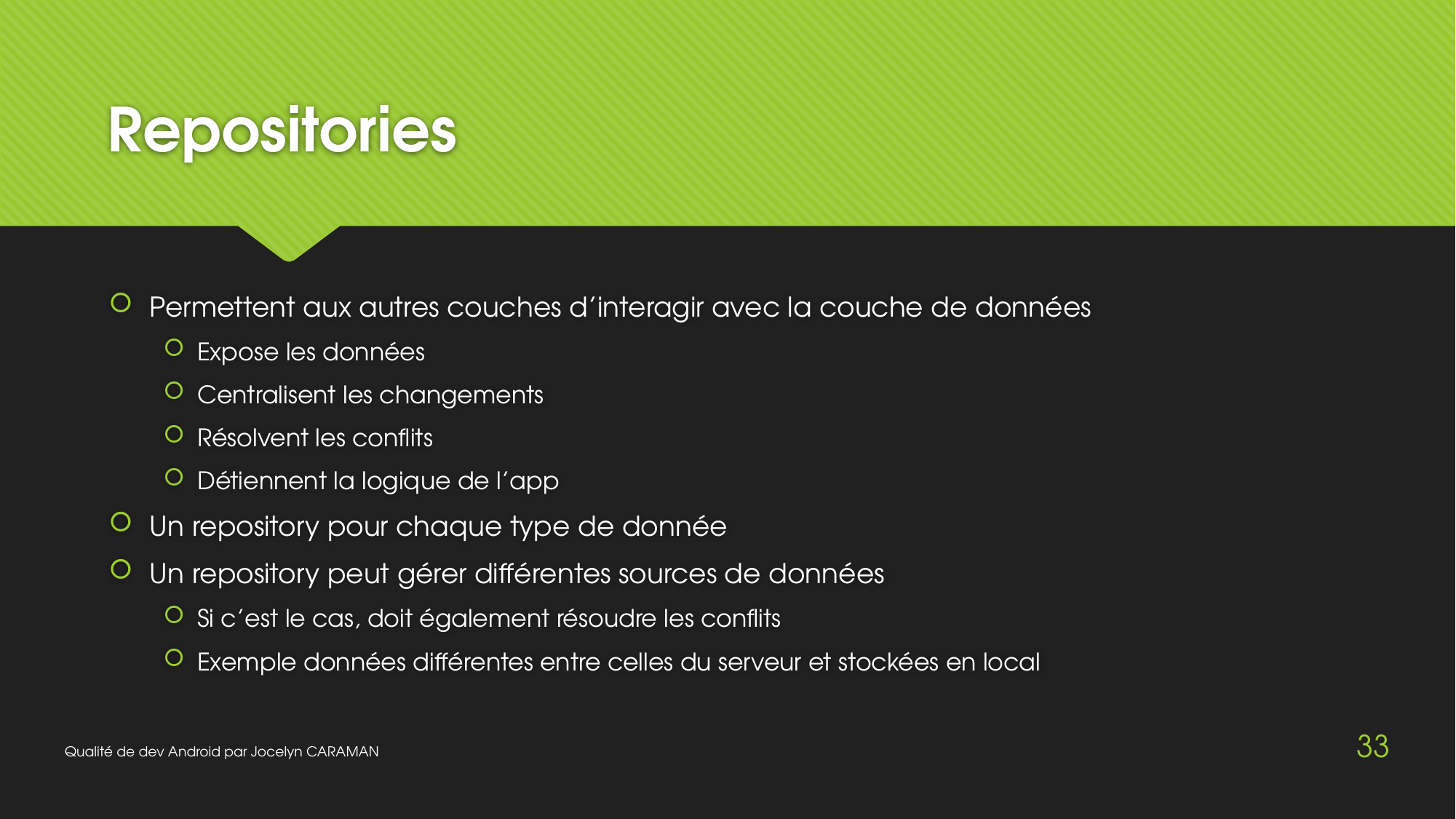

# Repositories
Permettent aux autres couches d’interagir avec la couche de données
Expose les données
Centralisent les changements
Résolvent les conflits
Détiennent la logique de l’app
Un repository pour chaque type de donnée
Un repository peut gérer différentes sources de données
Si c’est le cas, doit également résoudre les conflits
Exemple données différentes entre celles du serveur et stockées en local
33
Qualité de dev Android par Jocelyn CARAMAN